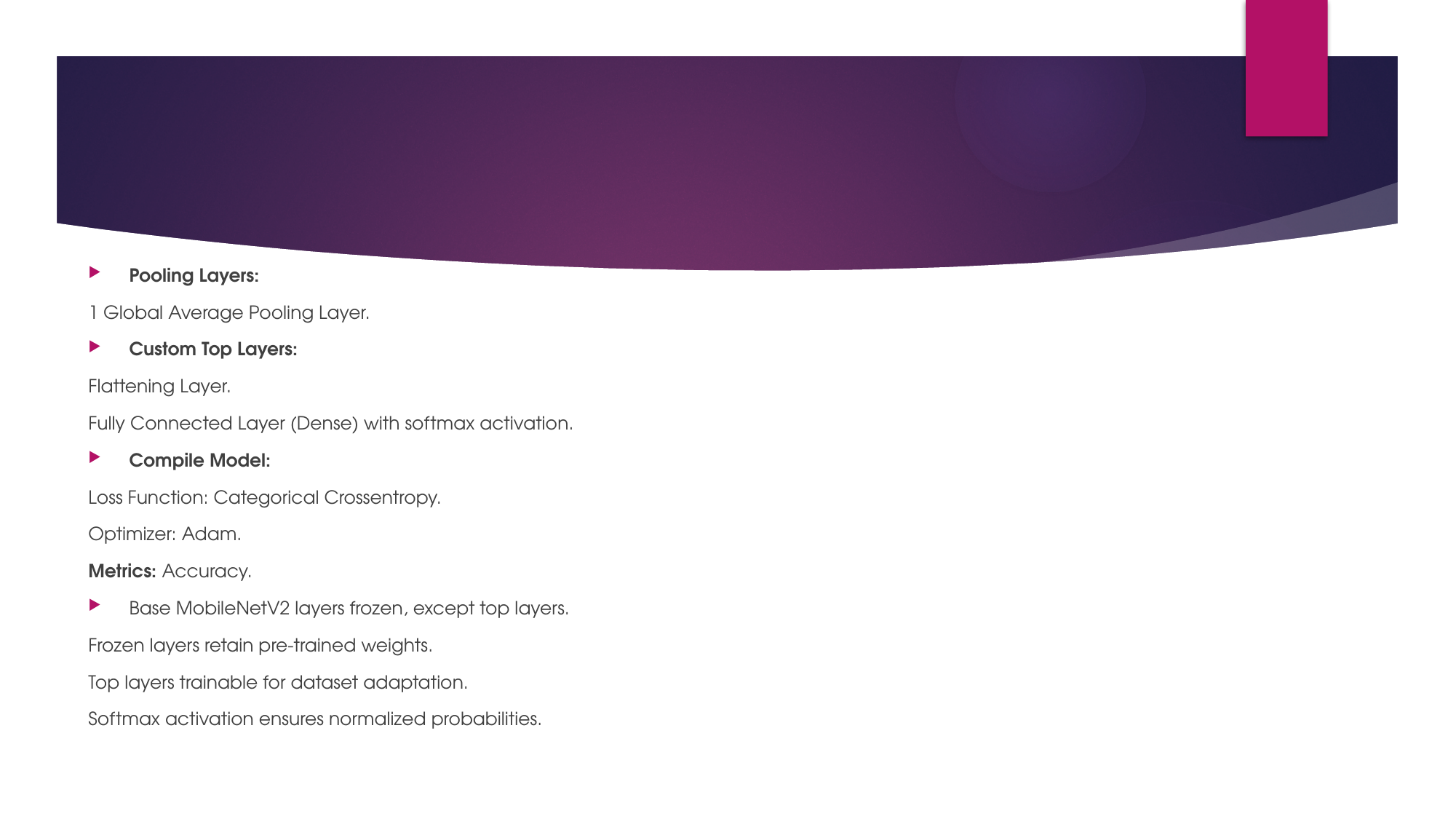

Pooling Layers:
1 Global Average Pooling Layer.
Custom Top Layers:
Flattening Layer.
Fully Connected Layer (Dense) with softmax activation.
Compile Model:
Loss Function: Categorical Crossentropy.
Optimizer: Adam.
Metrics: Accuracy.
Base MobileNetV2 layers frozen, except top layers.
Frozen layers retain pre-trained weights.
Top layers trainable for dataset adaptation.
Softmax activation ensures normalized probabilities.